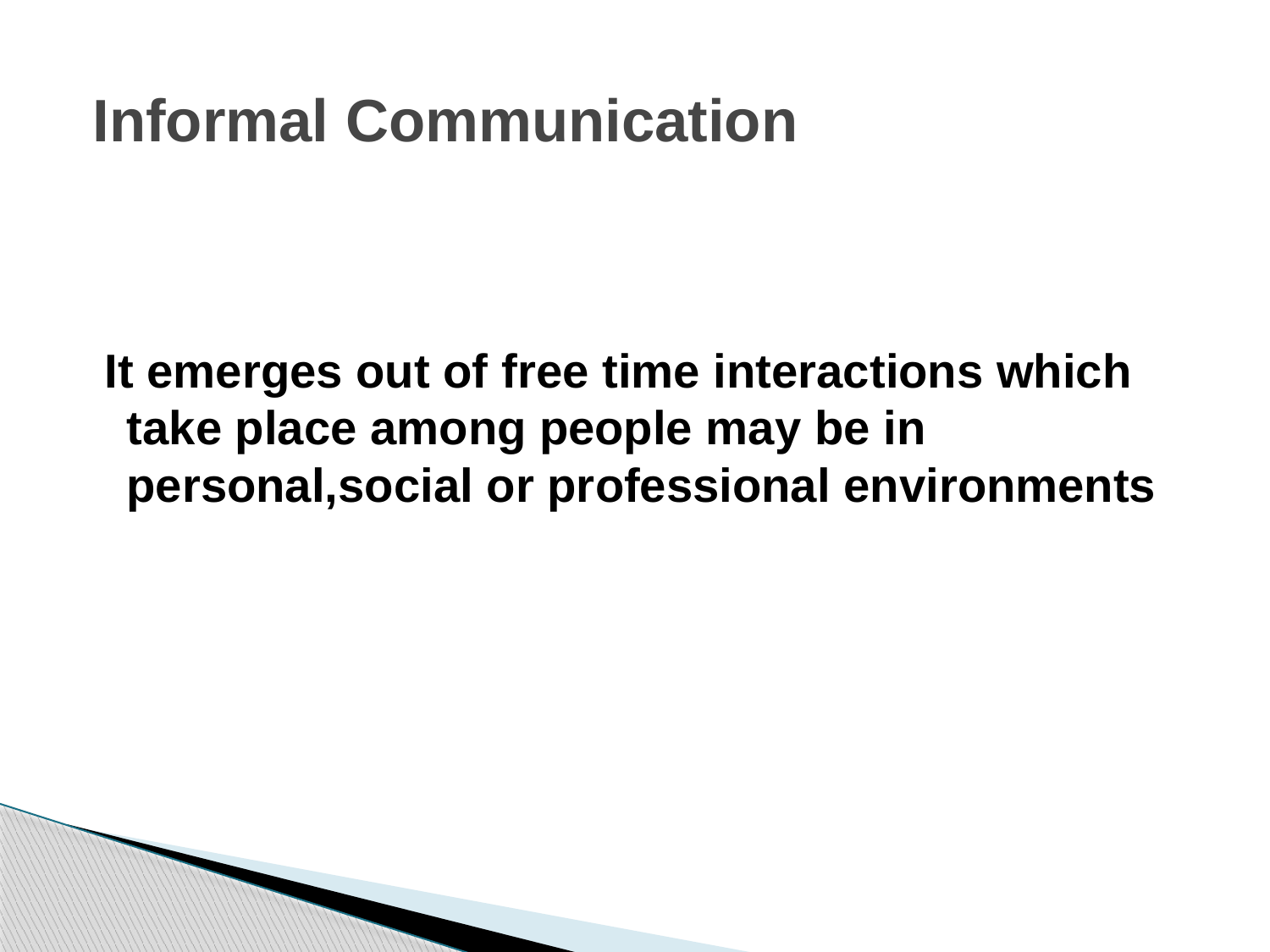

# Informal Communication

 It emerges out of free time interactions which take place among people may be in personal,social or professional environments